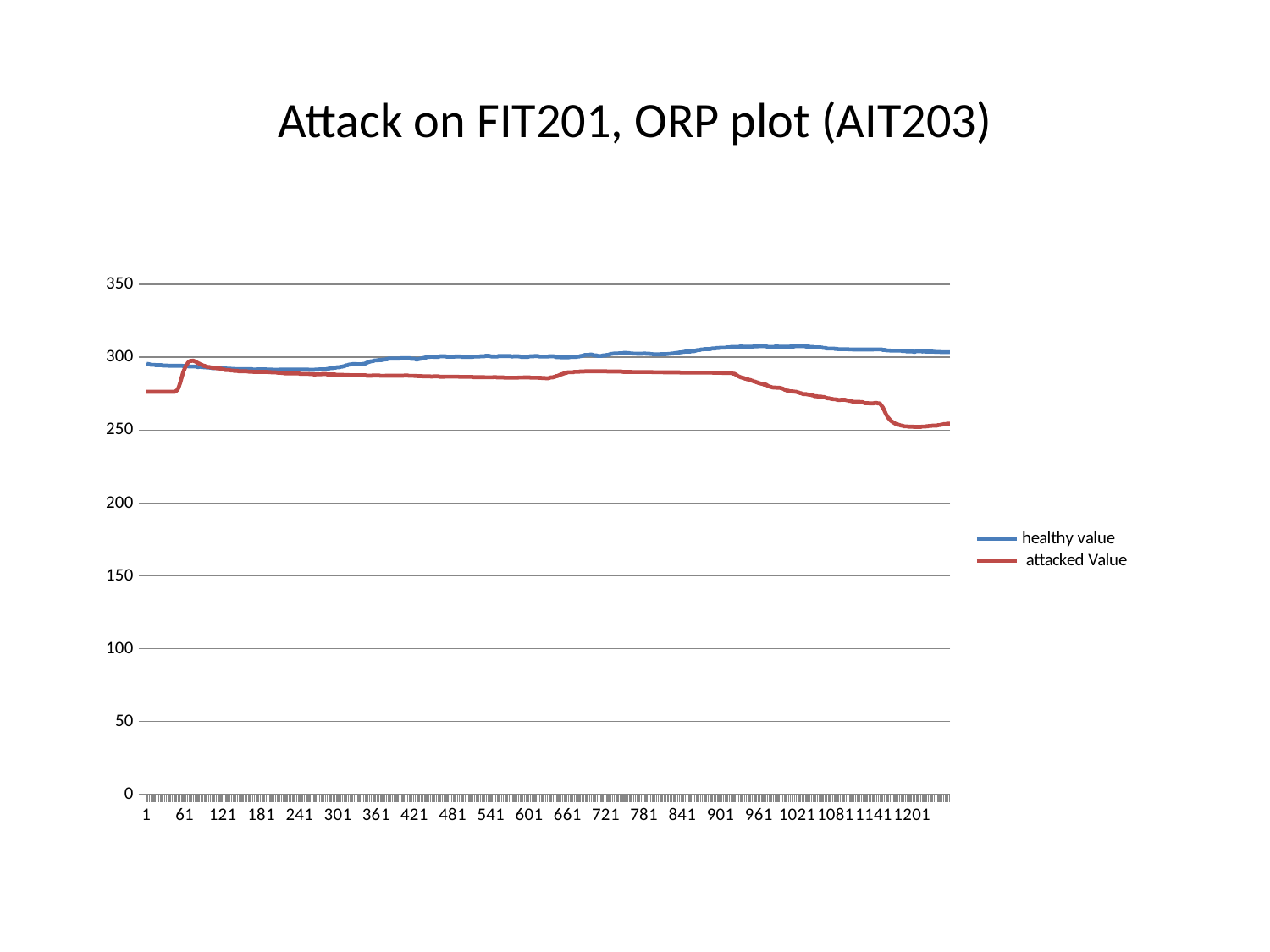

# Attack on FIT201, ORP plot (AIT203)

### Chart

| Category | healthy value |  attacked Value |
|---|---|---|